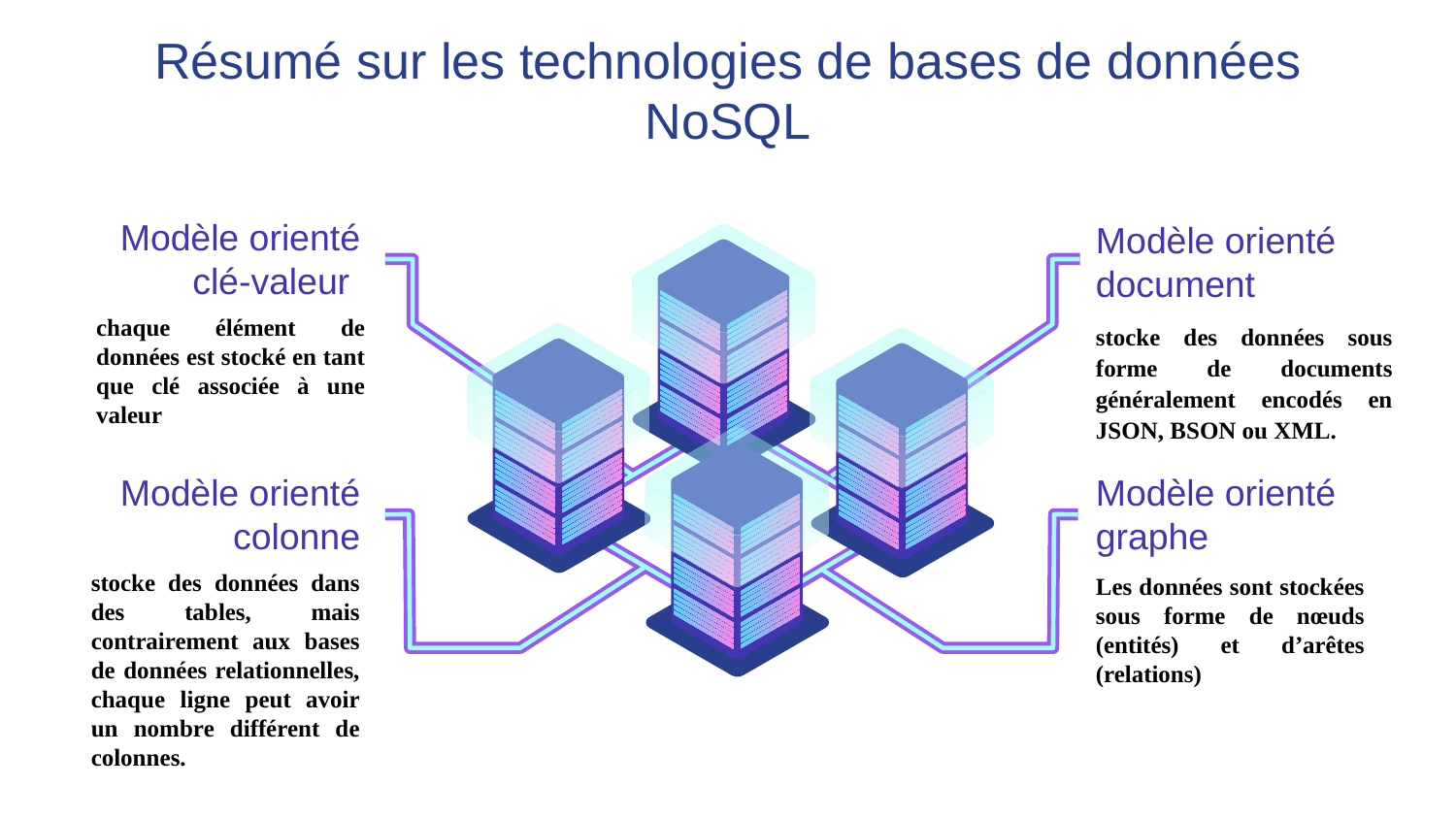

# Résumé sur les technologies de bases de données NoSQL

Modèle orienté document
stocke des données sous forme de documents généralement encodés en JSON, BSON ou XML.
Modèle orienté clé-valeur

chaque élément de données est stocké en tant que clé associée à une valeur

Modèle orienté colonne

stocke des données dans des tables, mais contrairement aux bases de données relationnelles, chaque ligne peut avoir un nombre différent de colonnes.
Modèle orienté graphe
Les données sont stockées sous forme de nœuds (entités) et d’arêtes (relations)